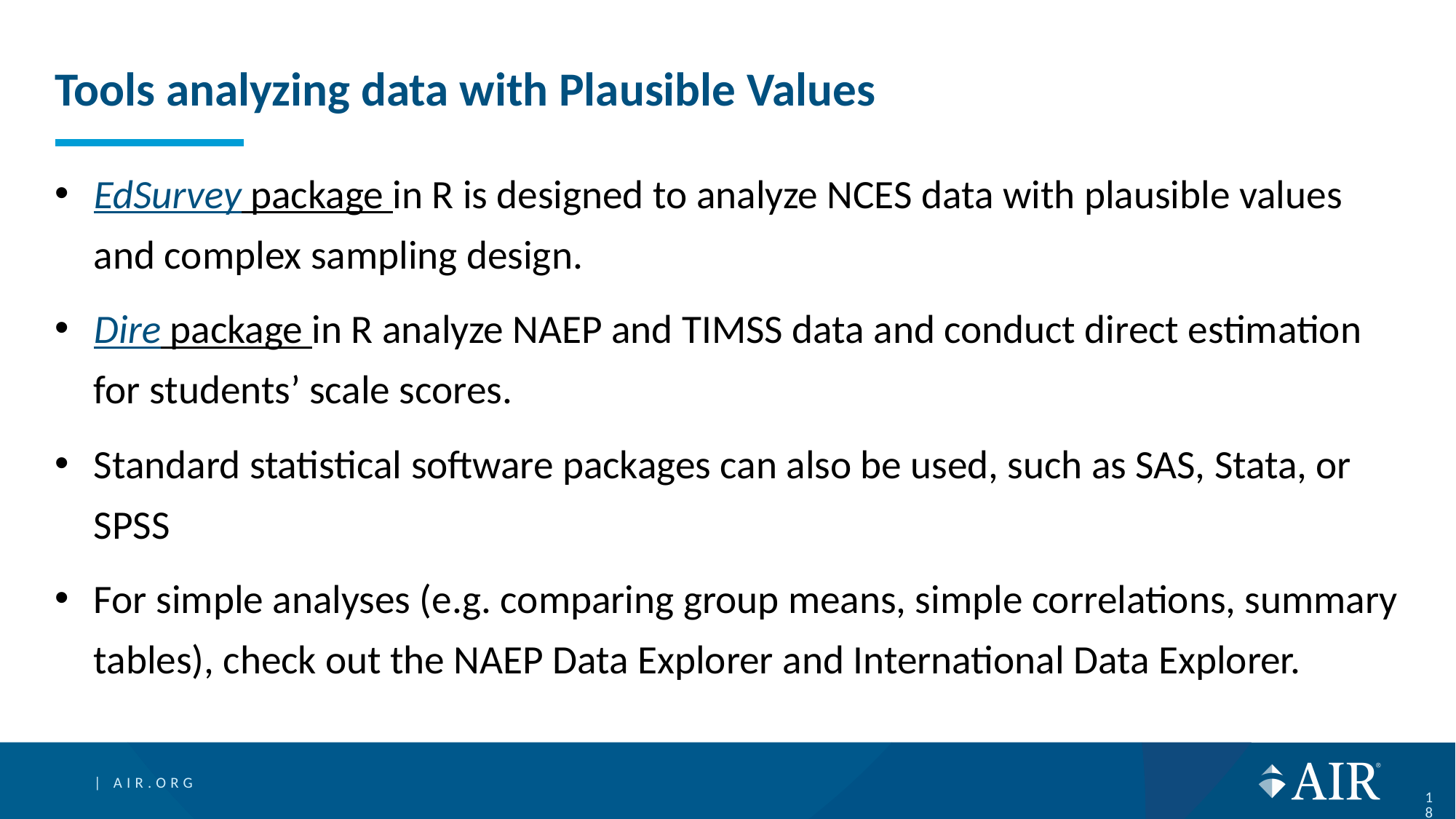

# Tools analyzing data with Plausible Values
EdSurvey package in R is designed to analyze NCES data with plausible values and complex sampling design.
Dire package in R analyze NAEP and TIMSS data and conduct direct estimation for students’ scale scores.
Standard statistical software packages can also be used, such as SAS, Stata, or SPSS
For simple analyses (e.g. comparing group means, simple correlations, summary tables), check out the NAEP Data Explorer and International Data Explorer.
18